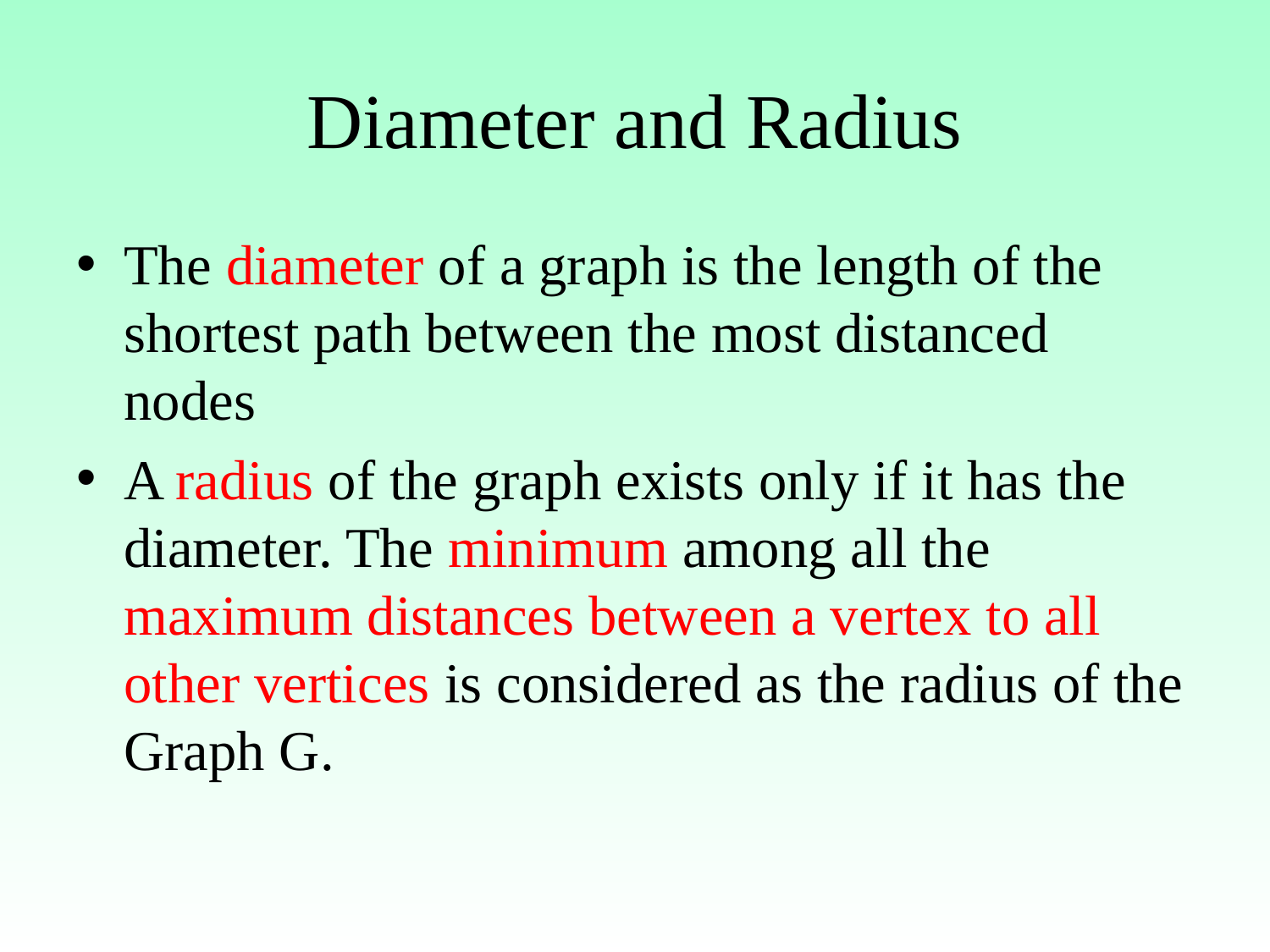

# Diameter and Radius
The diameter of a graph is the length of the shortest path between the most distanced nodes
A radius of the graph exists only if it has the diameter. The minimum among all the maximum distances between a vertex to all other vertices is considered as the radius of the Graph G.